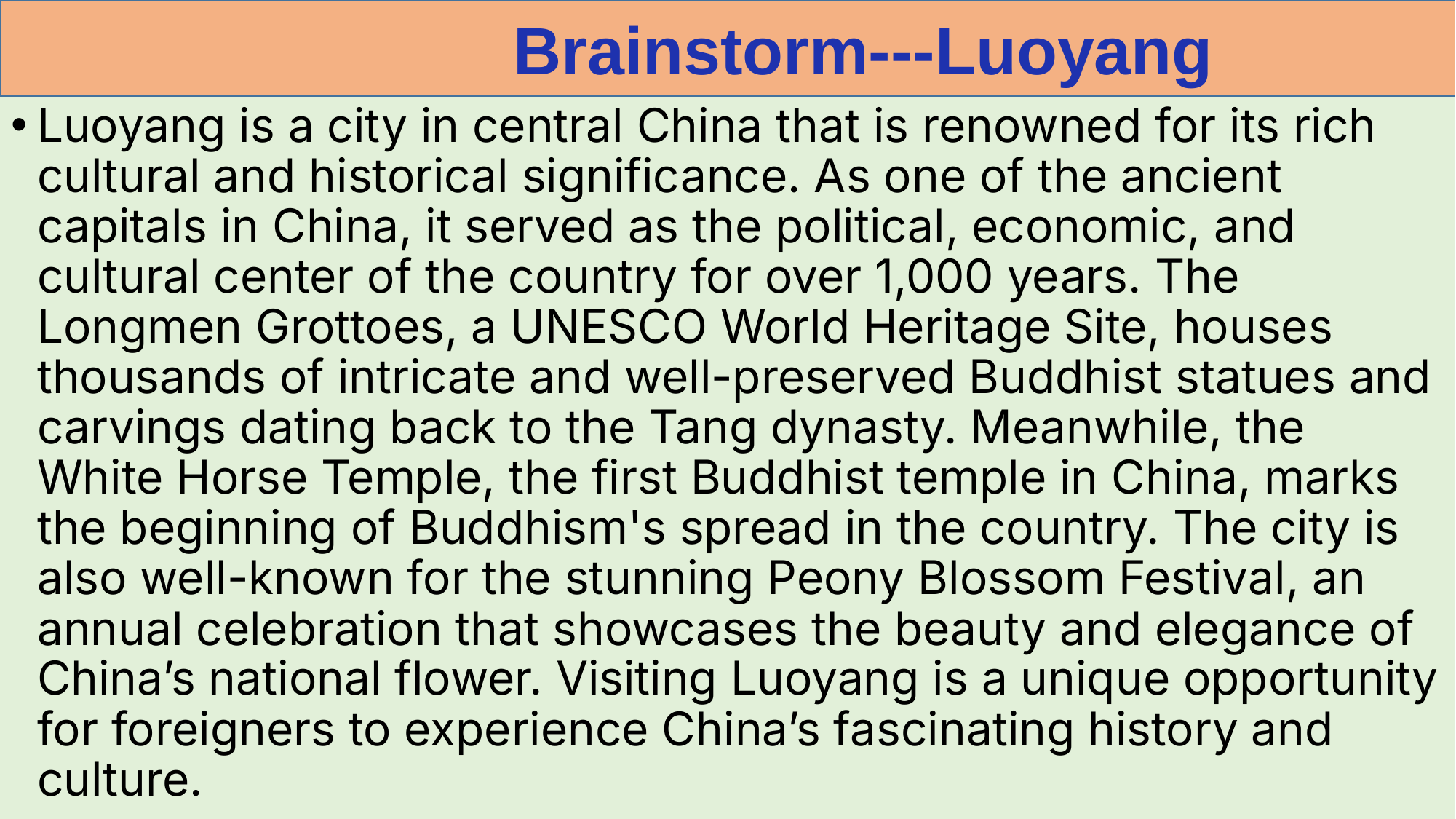

# Brainstorm---Luoyang
Luoyang is a city in central China that is renowned for its rich cultural and historical significance. As one of the ancient capitals in China, it served as the political, economic, and cultural center of the country for over 1,000 years. The Longmen Grottoes, a UNESCO World Heritage Site, houses thousands of intricate and well-preserved Buddhist statues and carvings dating back to the Tang dynasty. Meanwhile, the White Horse Temple, the first Buddhist temple in China, marks the beginning of Buddhism's spread in the country. The city is also well-known for the stunning Peony Blossom Festival, an annual celebration that showcases the beauty and elegance of China’s national flower. Visiting Luoyang is a unique opportunity for foreigners to experience China’s fascinating history and culture.